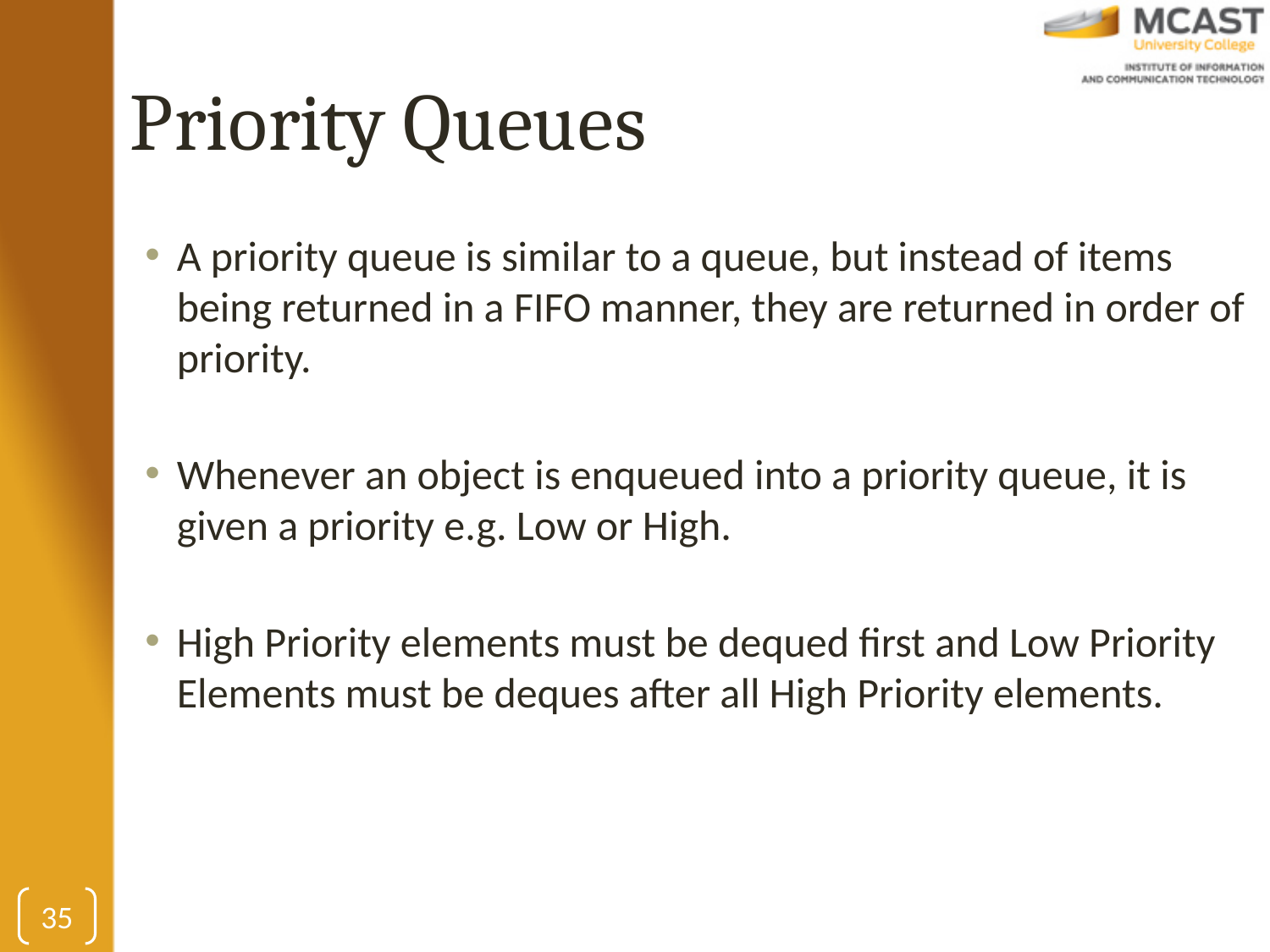

# Priority Queues
A priority queue is similar to a queue, but instead of items being returned in a FIFO manner, they are returned in order of priority.

Whenever an object is enqueued into a priority queue, it is given a priority e.g. Low or High.

High Priority elements must be dequed first and Low Priority Elements must be deques after all High Priority elements.

35